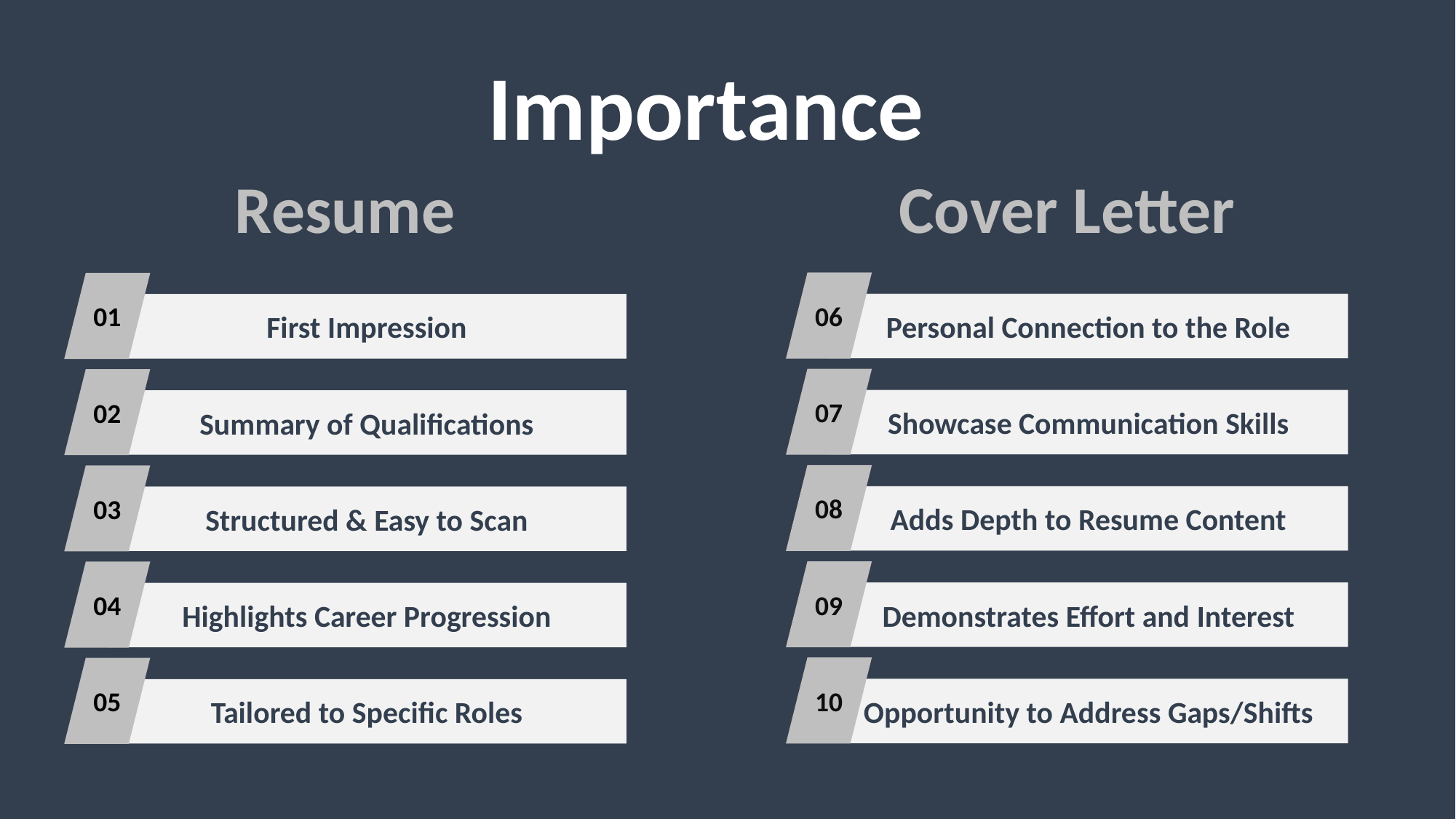

Importance
Resume
Cover Letter
06
Personal Connection to the Role
01
First Impression
07
Showcase Communication Skills
02
Summary of Qualifications
08
Adds Depth to Resume Content
03
Structured & Easy to Scan
09
Demonstrates Effort and Interest
04
Highlights Career Progression
10
Opportunity to Address Gaps/Shifts
05
Tailored to Specific Roles